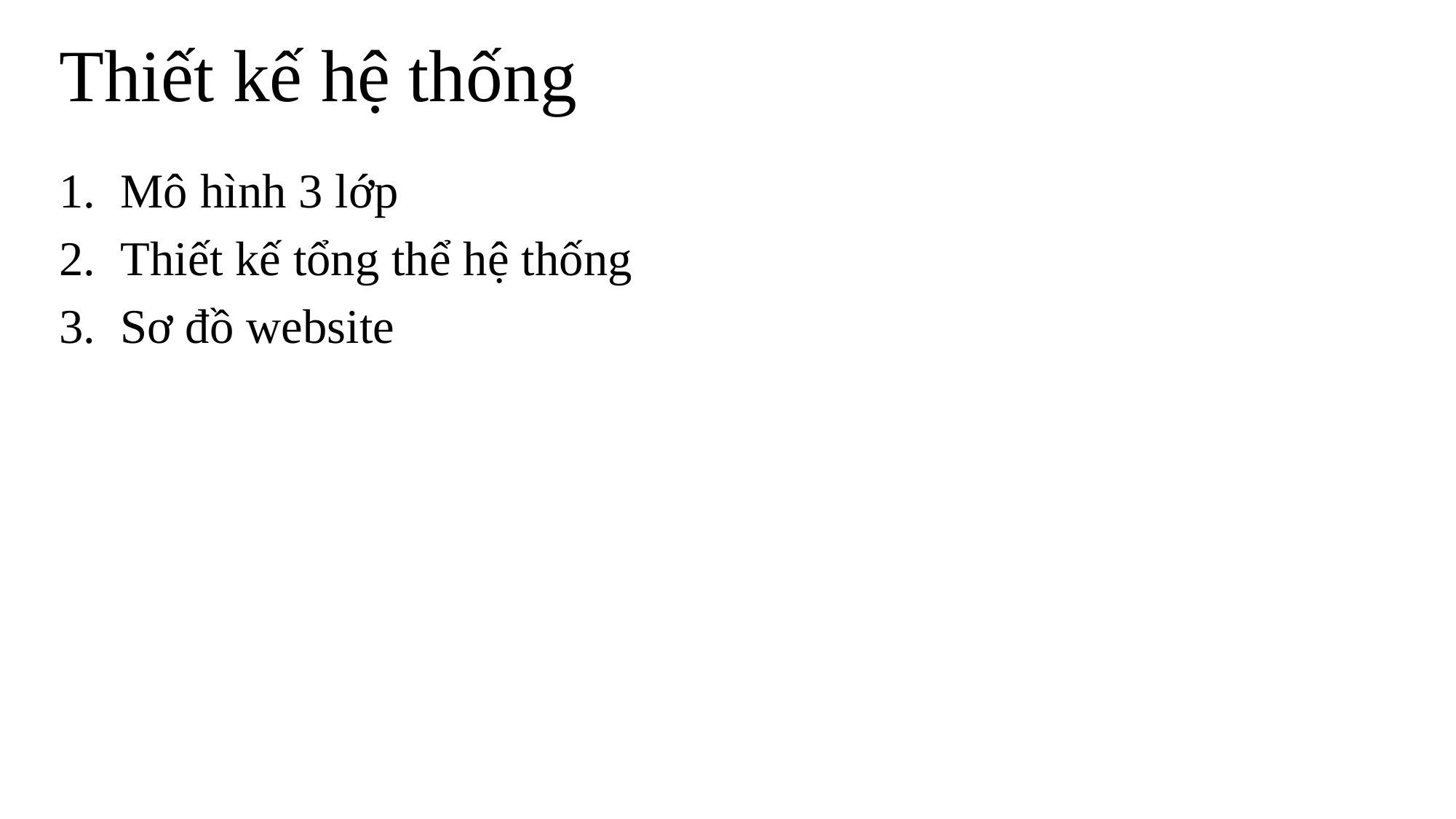

# Thiết kế hệ thống
Mô hình 3 lớp
Thiết kế tổng thể hệ thống
Sơ đồ website